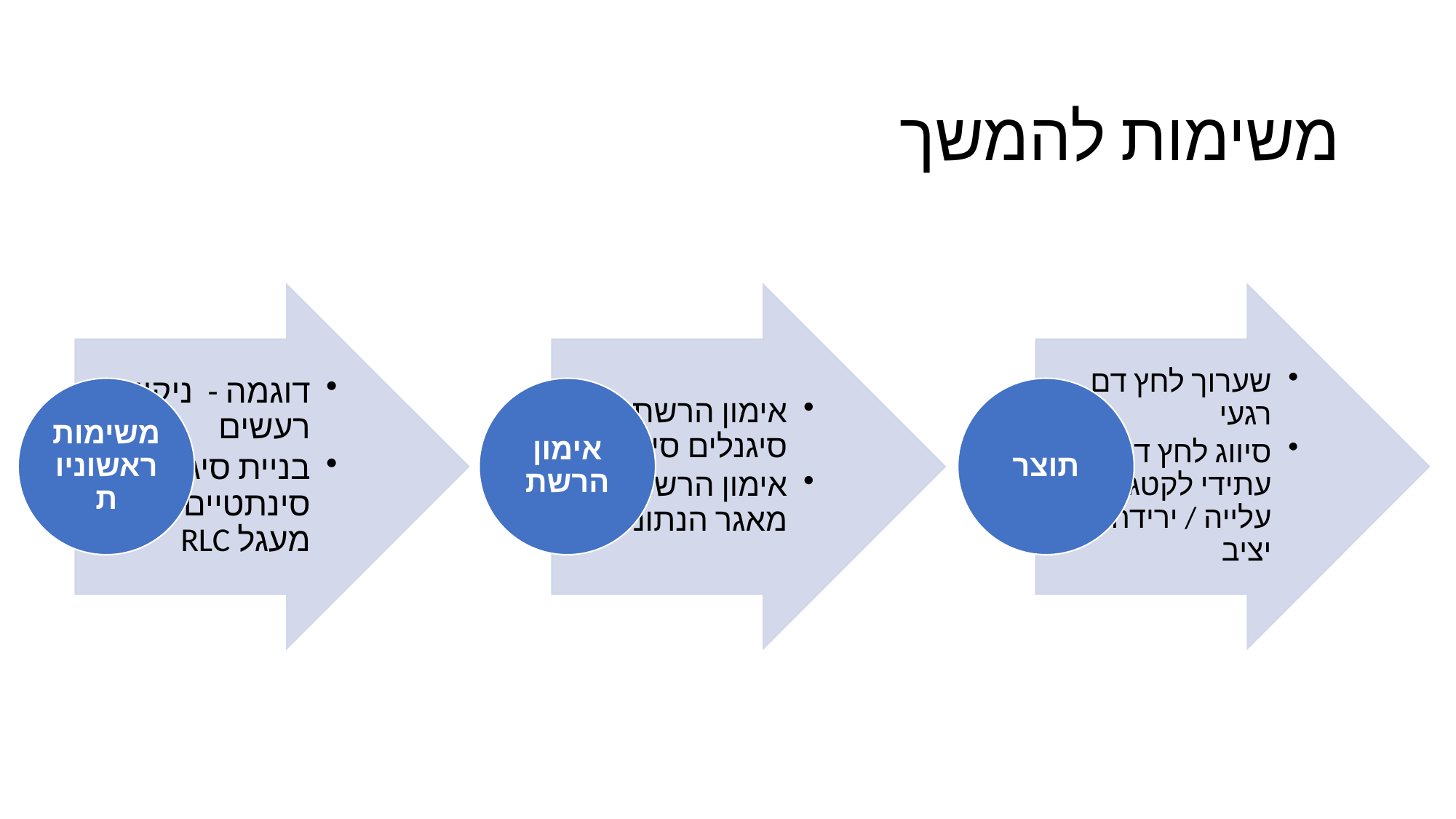

דוגמה -  ניקוי רעשים
בניית סיגנלים סינתטיים – מעגל RLC
משימות ראשוניות
אימון הרשת על סיגנלים סינתטיים
אימון הרשת על מאגר הנתונים
אימון הרשת
שערוך לחץ דם רגעי
סיווג לחץ דם עתידי לקטגוריות:
עלייה / ירידה / יציב
תוצר
# משימות להמשך